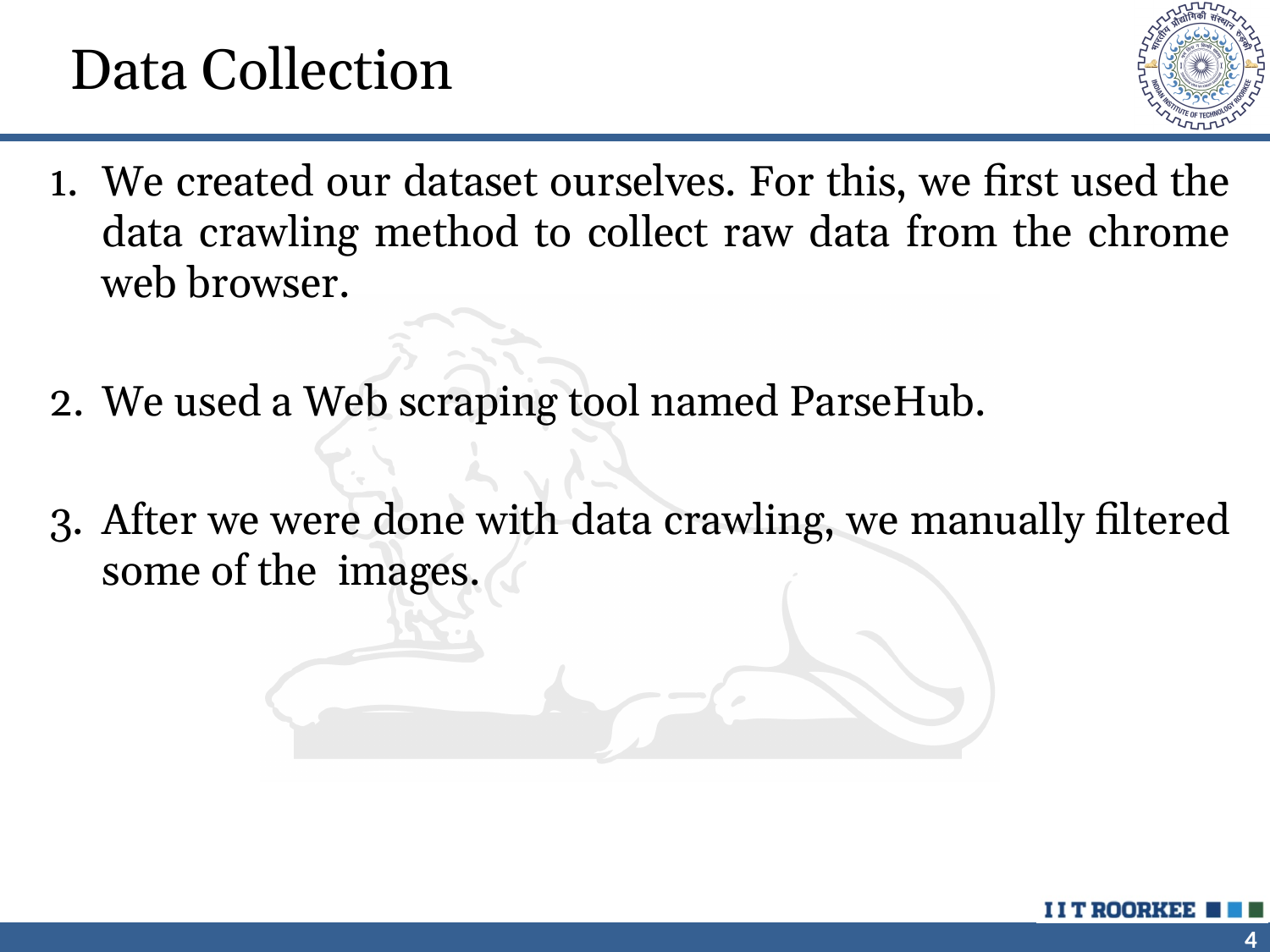

# Data Collection
We created our dataset ourselves. For this, we first used the data crawling method to collect raw data from the chrome web browser.

We used a Web scraping tool named ParseHub.

After we were done with data crawling, we manually filtered some of the  images.